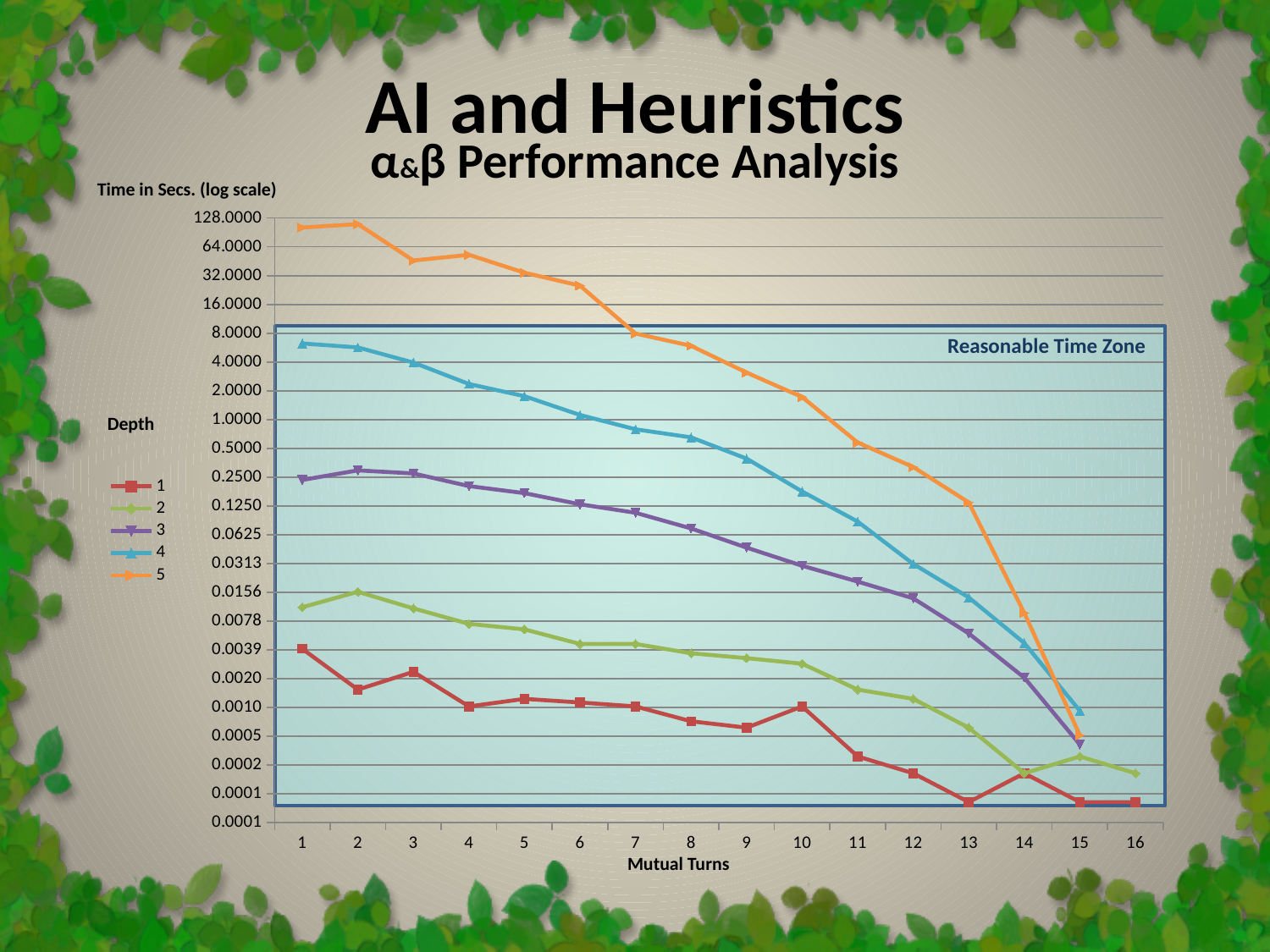

AI and Heuristics
α&β Performance Analysis
Time in Secs. (log scale)

### Chart

| Category |  |  |  |  |  |
|---|---|---|---|---|---|
Reasonable Time Zone
Depth
Mutual Turns